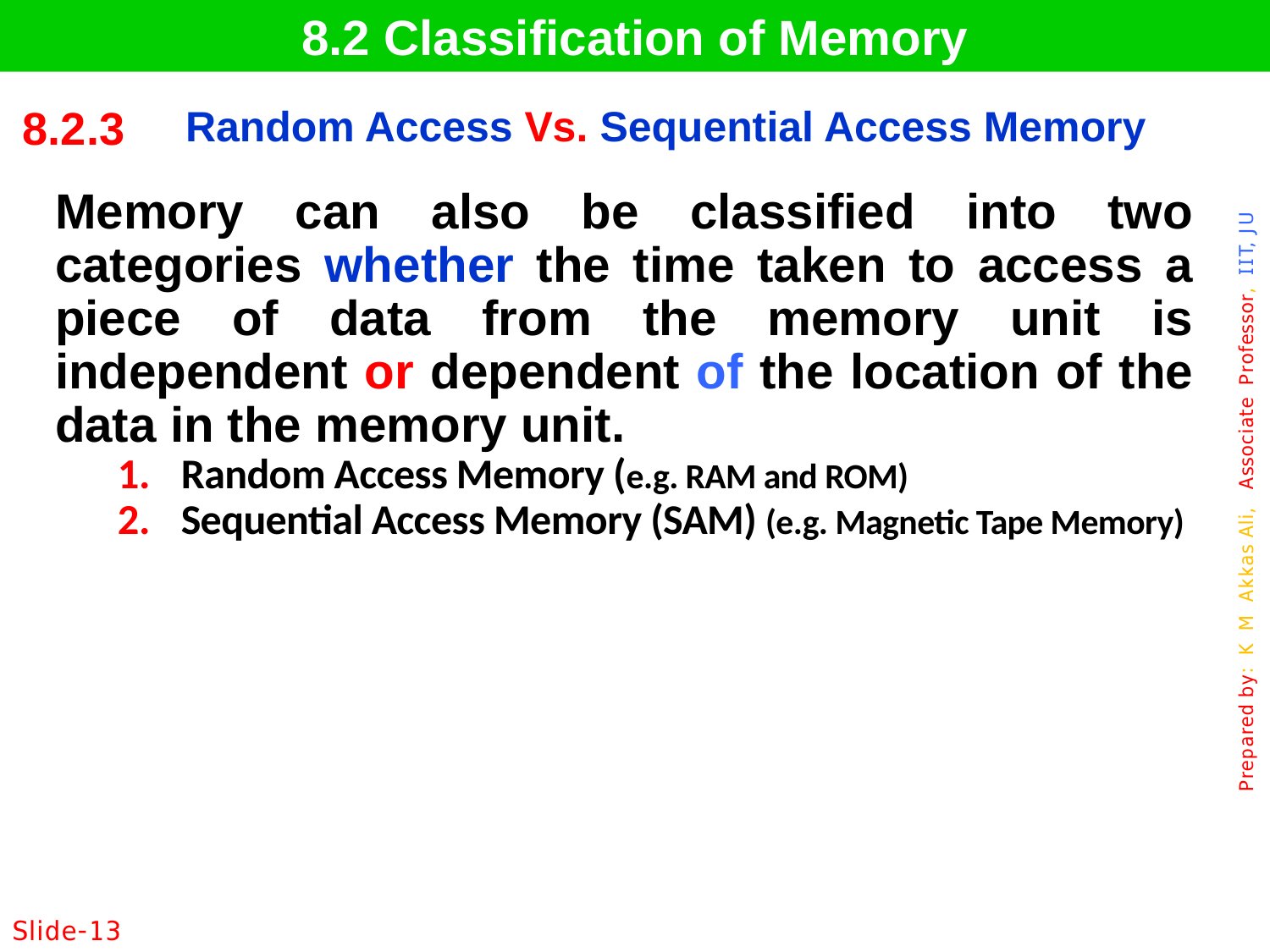

8.2 Classification of Memory
| 8.2.3 | Random Access Vs. Sequential Access Memory |
| --- | --- |
Memory can also be classified into two categories whether the time taken to access a piece of data from the memory unit is independent or dependent of the location of the data in the memory unit.
Random Access Memory (e.g. RAM and ROM)
Sequential Access Memory (SAM) (e.g. Magnetic Tape Memory)

Slide-13